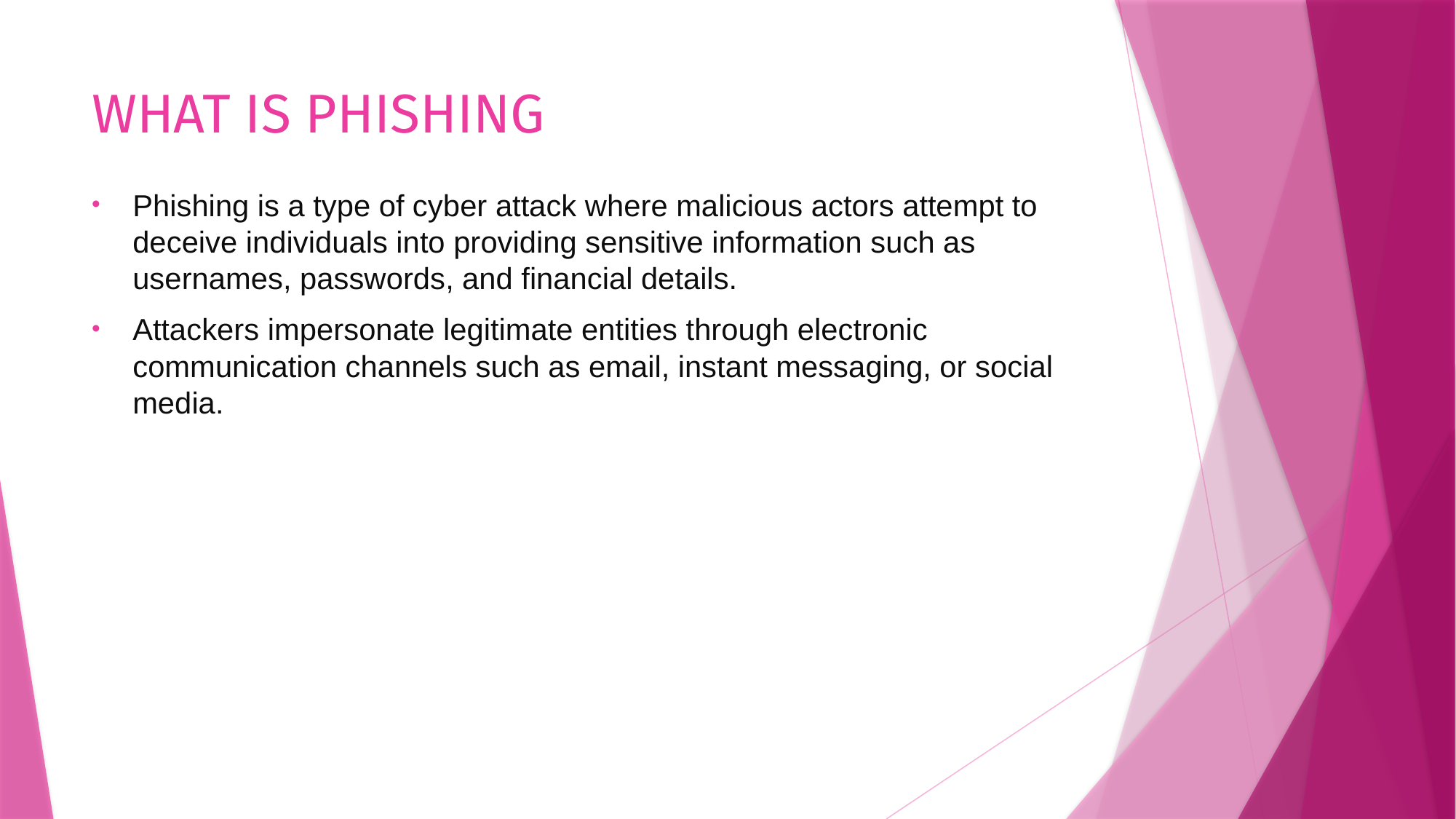

# WHAT IS PHISHING
Phishing is a type of cyber attack where malicious actors attempt to deceive individuals into providing sensitive information such as usernames, passwords, and financial details.
Attackers impersonate legitimate entities through electronic communication channels such as email, instant messaging, or social media.